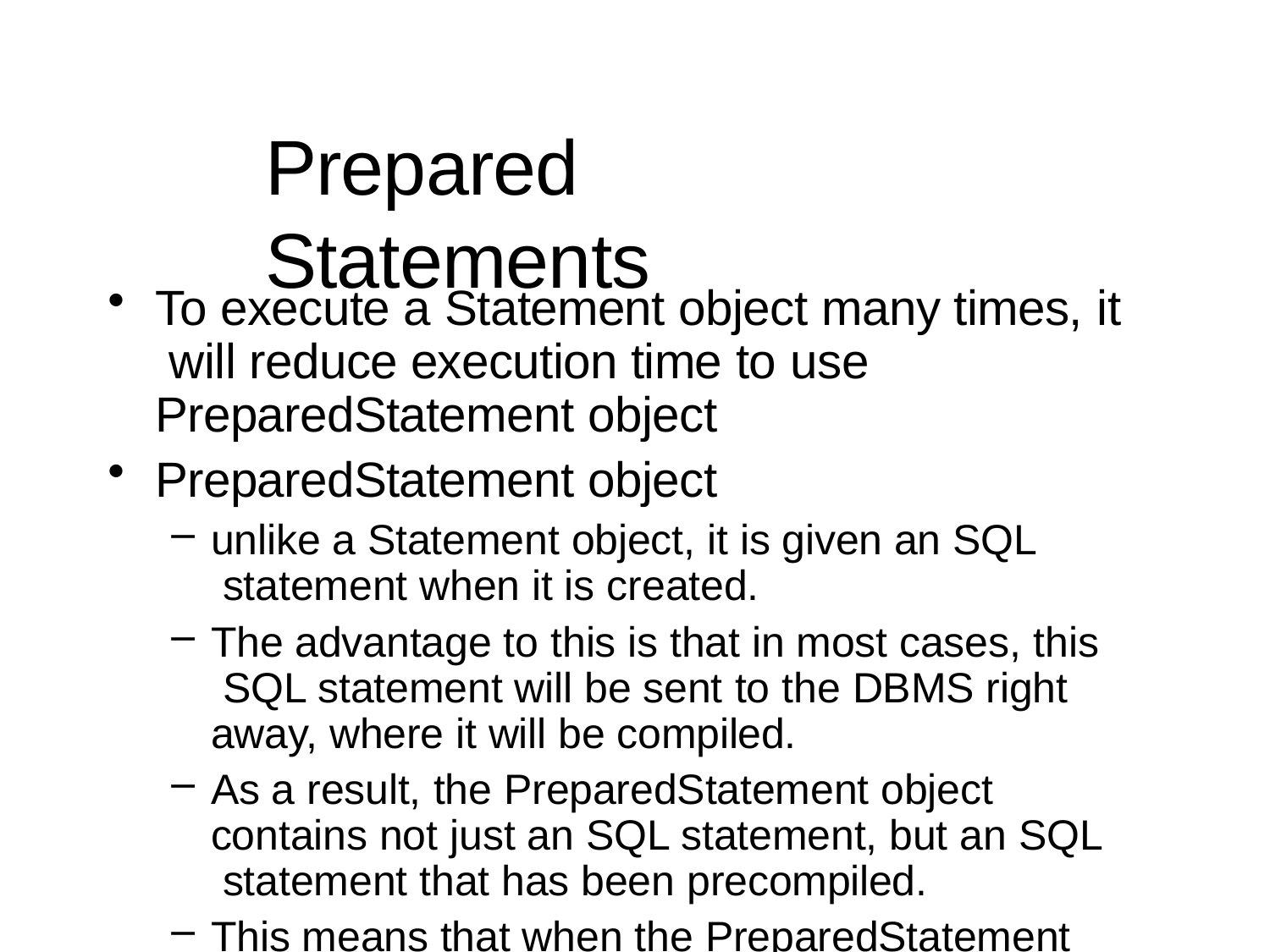

# Prepared Statements
To execute a Statement object many times, it  will reduce execution time to use  PreparedStatement object
PreparedStatement object
unlike a Statement object, it is given an SQL  statement when it is created.
The advantage to this is that in most cases, this  SQL statement will be sent to the DBMS right  away, where it will be compiled.
As a result, the PreparedStatement object  contains not just an SQL statement, but an SQL  statement that has been precompiled.
This means that when the PreparedStatement is